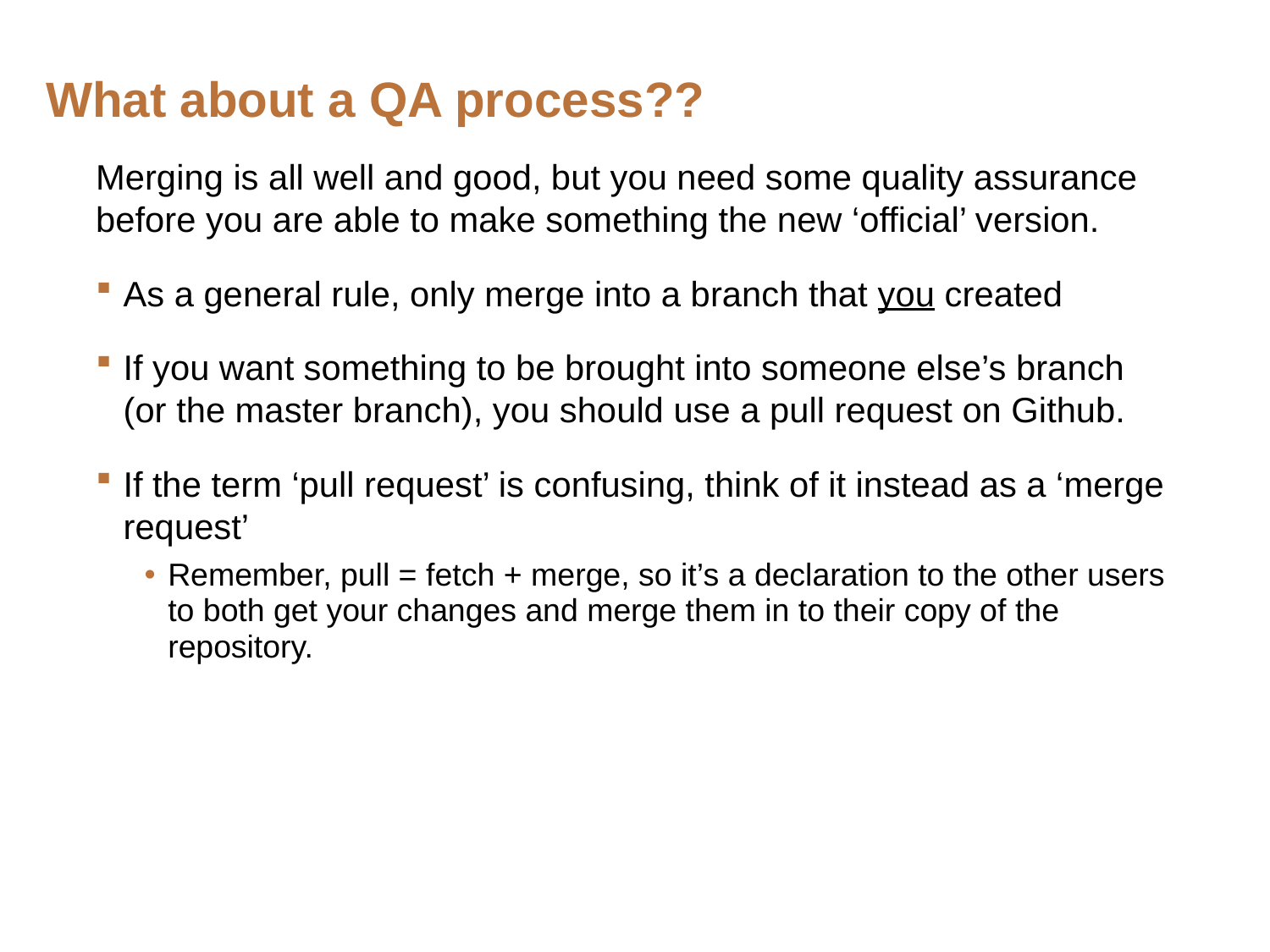

# What about a QA process??
Merging is all well and good, but you need some quality assurance before you are able to make something the new ‘official’ version.
As a general rule, only merge into a branch that you created
If you want something to be brought into someone else’s branch (or the master branch), you should use a pull request on Github.
If the term ‘pull request’ is confusing, think of it instead as a ‘merge request’
Remember, pull = fetch + merge, so it’s a declaration to the other users to both get your changes and merge them in to their copy of the repository.